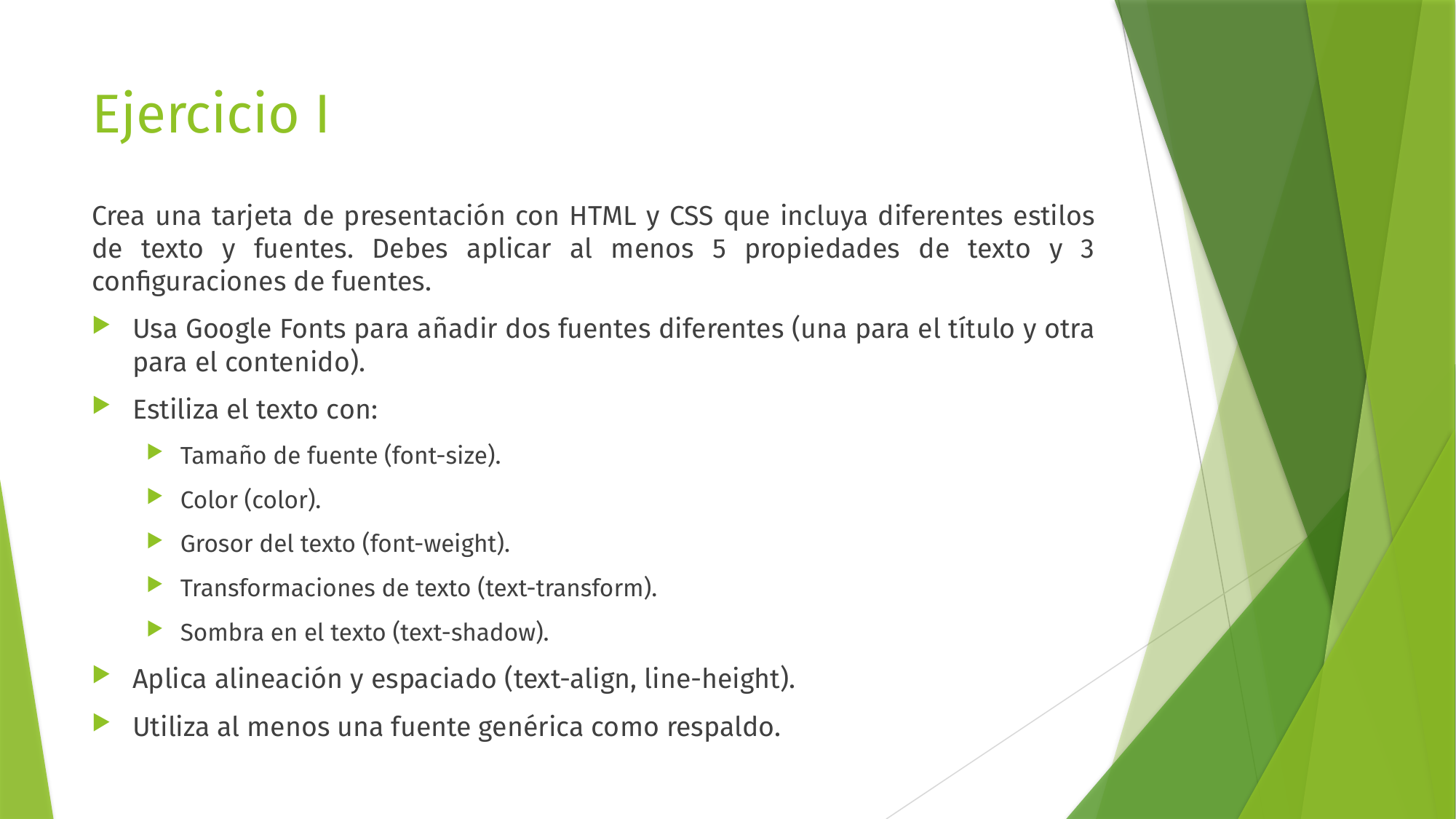

# Ejercicio I
Crea una tarjeta de presentación con HTML y CSS que incluya diferentes estilos de texto y fuentes. Debes aplicar al menos 5 propiedades de texto y 3 configuraciones de fuentes.
Usa Google Fonts para añadir dos fuentes diferentes (una para el título y otra para el contenido).
Estiliza el texto con:
Tamaño de fuente (font-size).
Color (color).
Grosor del texto (font-weight).
Transformaciones de texto (text-transform).
Sombra en el texto (text-shadow).
Aplica alineación y espaciado (text-align, line-height).
Utiliza al menos una fuente genérica como respaldo.